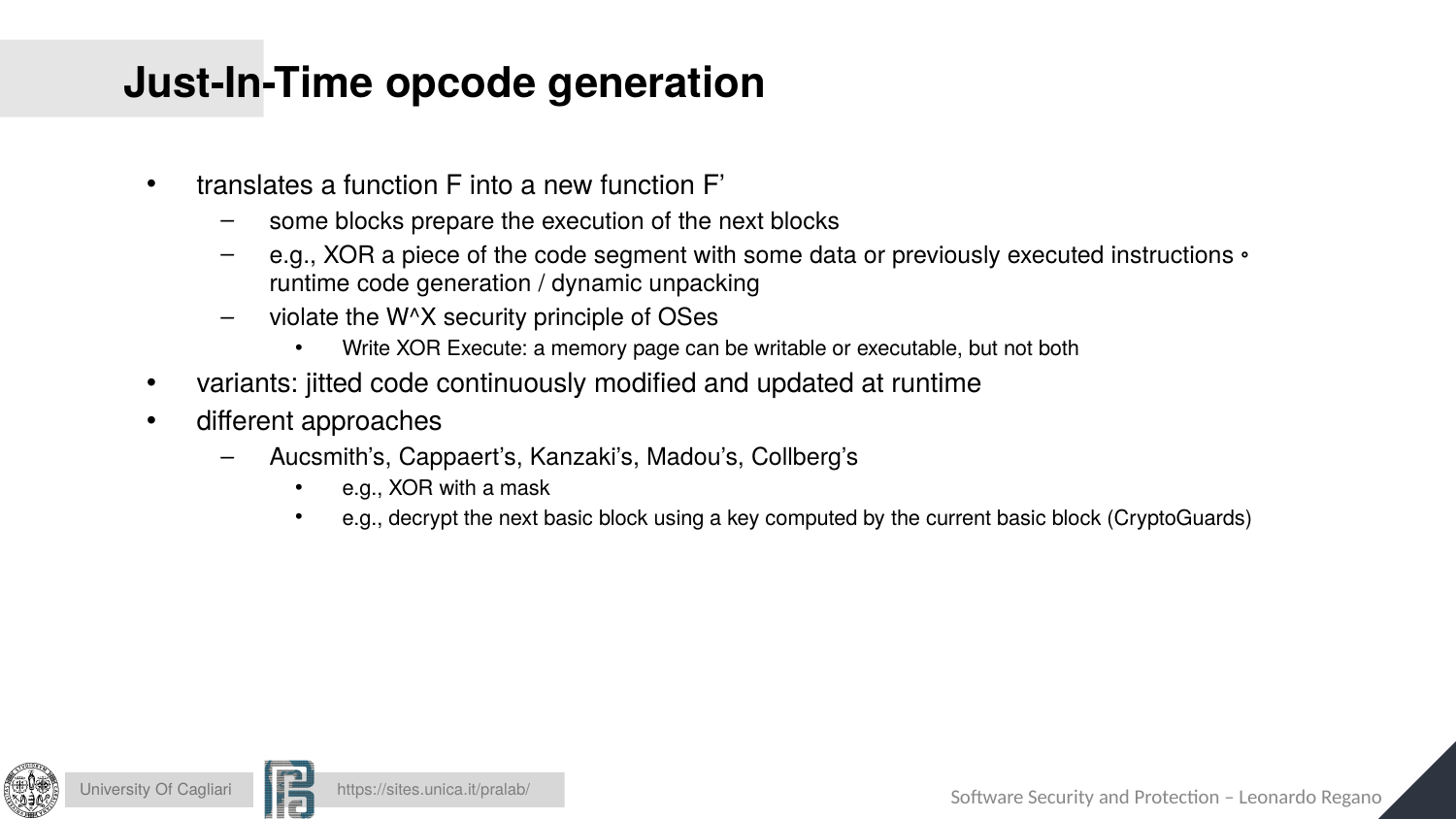

# Just-In-Time opcode generation
translates a function F into a new function F’
some blocks prepare the execution of the next blocks
e.g., XOR a piece of the code segment with some data or previously executed instructions ◦ runtime code generation / dynamic unpacking
violate the W^X security principle of OSes
Write XOR Execute: a memory page can be writable or executable, but not both
variants: jitted code continuously modified and updated at runtime
different approaches
Aucsmith’s, Cappaert’s, Kanzaki’s, Madou’s, Collberg’s
e.g., XOR with a mask
e.g., decrypt the next basic block using a key computed by the current basic block (CryptoGuards)